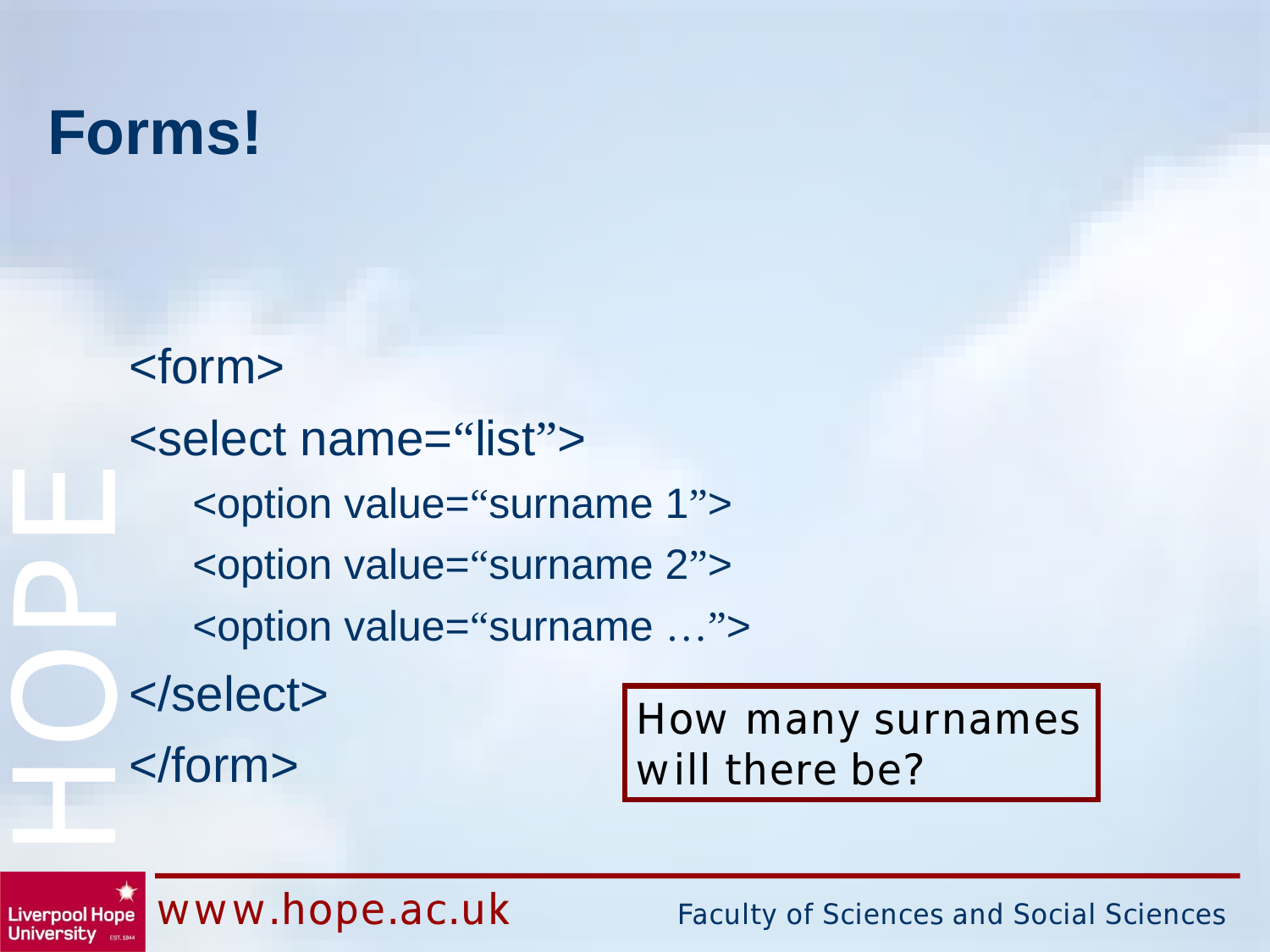

# Forms!
<form>
<select name=“list”>
<option value=“surname 1”>
<option value=“surname 2”>
<option value=“surname …”>
</select>
</form>
How many surnames
will there be?